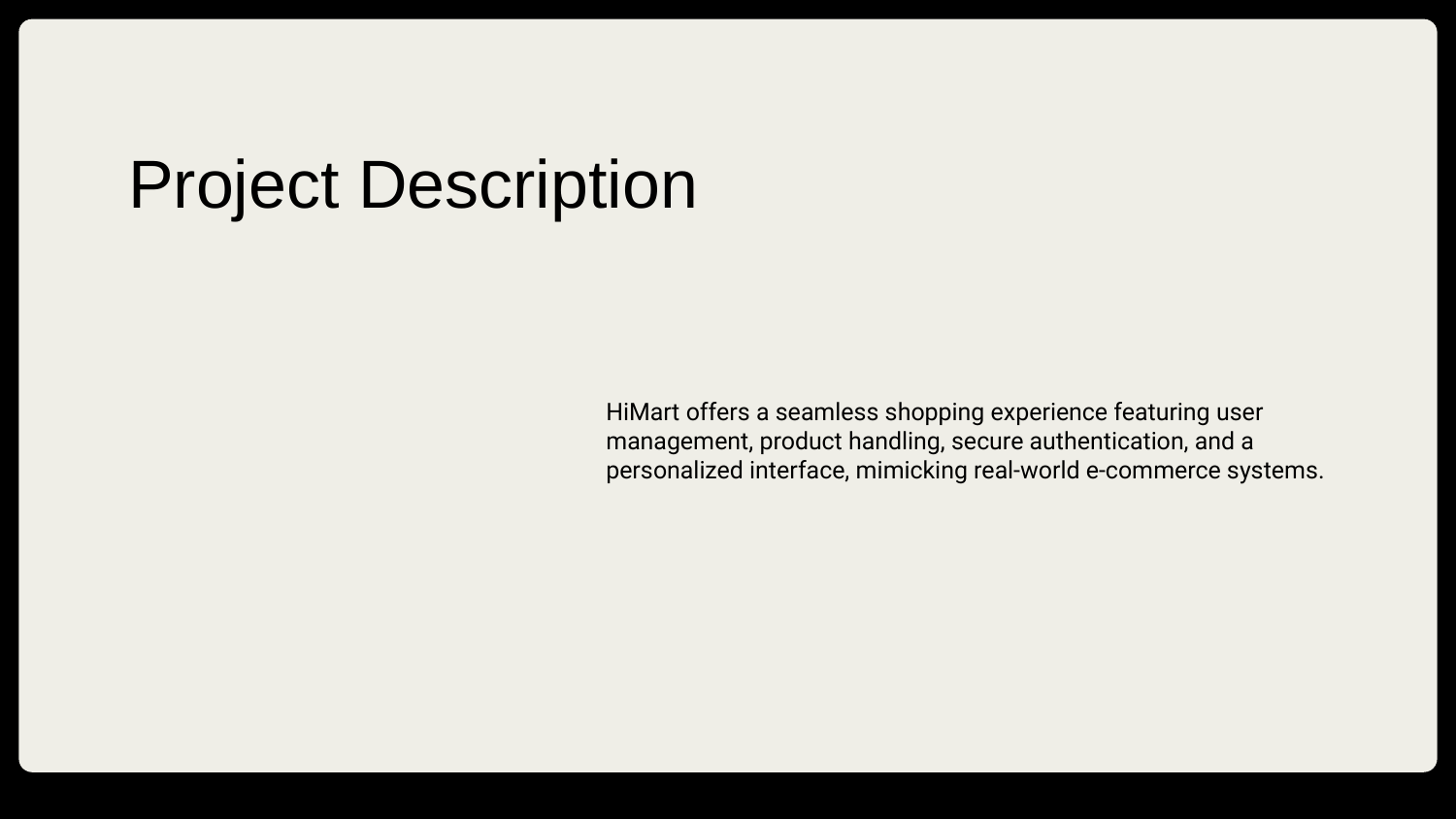

# Project Description
HiMart offers a seamless shopping experience featuring user management, product handling, secure authentication, and a personalized interface, mimicking real-world e-commerce systems.
DD/MM/YYYY
Feature Name/Product
Your Company Name